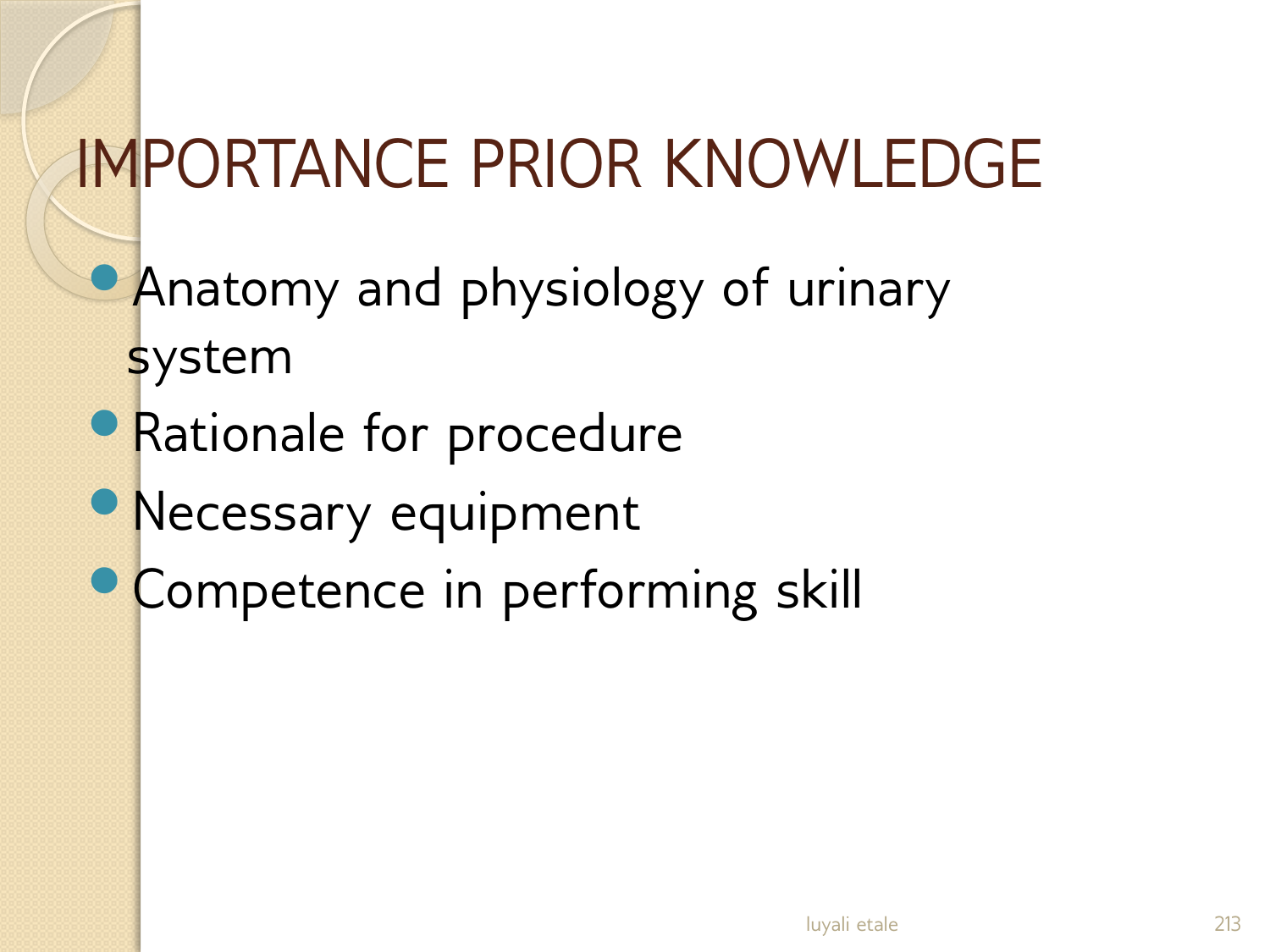

# IMPORTANCE PRIOR KNOWLEDGE
Anatomy and physiology of urinary system
Rationale for procedure
Necessary equipment
Competence in performing skill

luyali etale
213